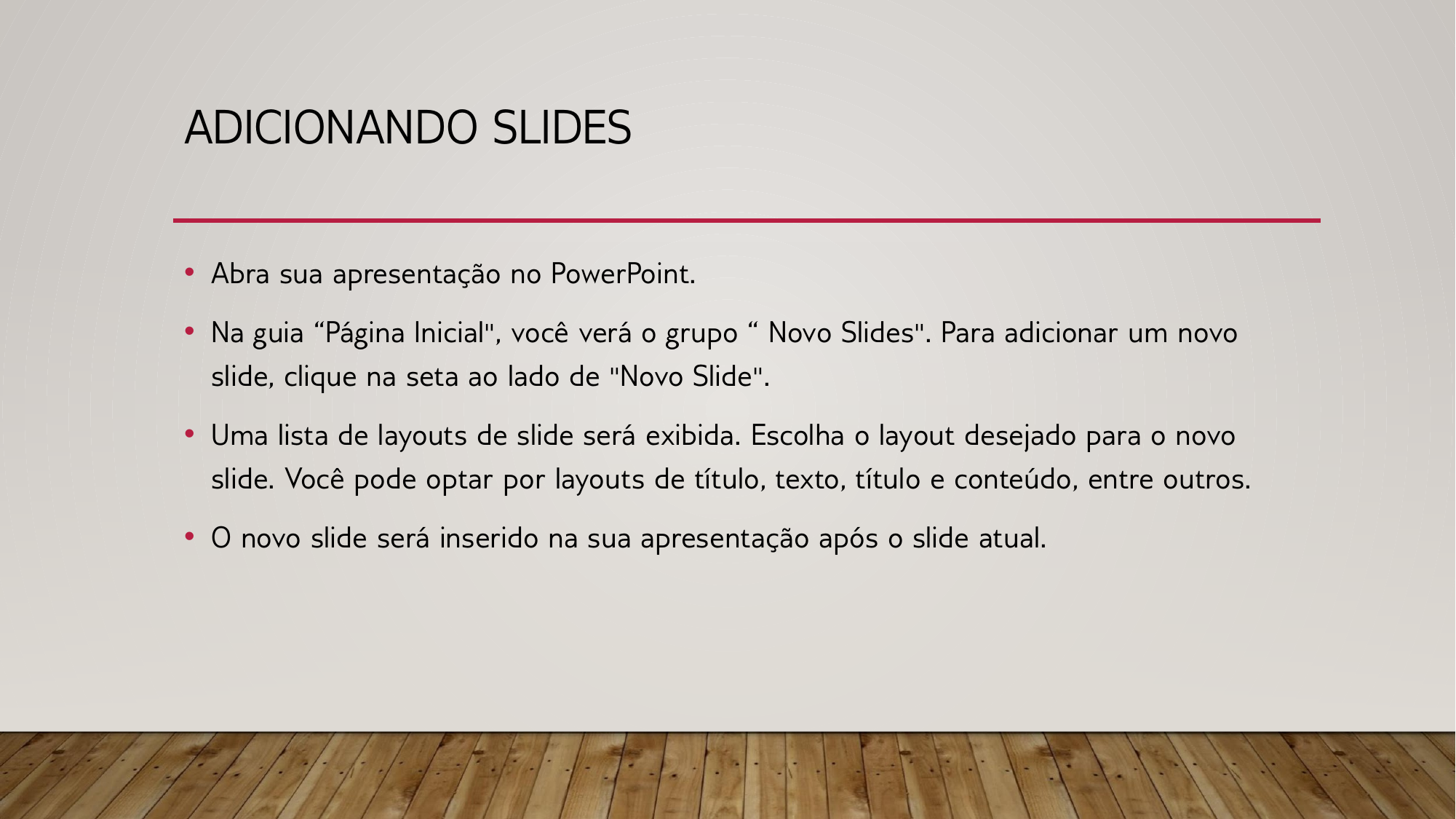

# ADICIONANDO SLIDES
Abra sua apresentação no PowerPoint.
Na guia “Página Inicial", você verá o grupo “ Novo Slides". Para adicionar um novo slide, clique na seta ao lado de "Novo Slide".
Uma lista de layouts de slide será exibida. Escolha o layout desejado para o novo slide. Você pode optar por layouts de título, texto, título e conteúdo, entre outros.
O novo slide será inserido na sua apresentação após o slide atual.